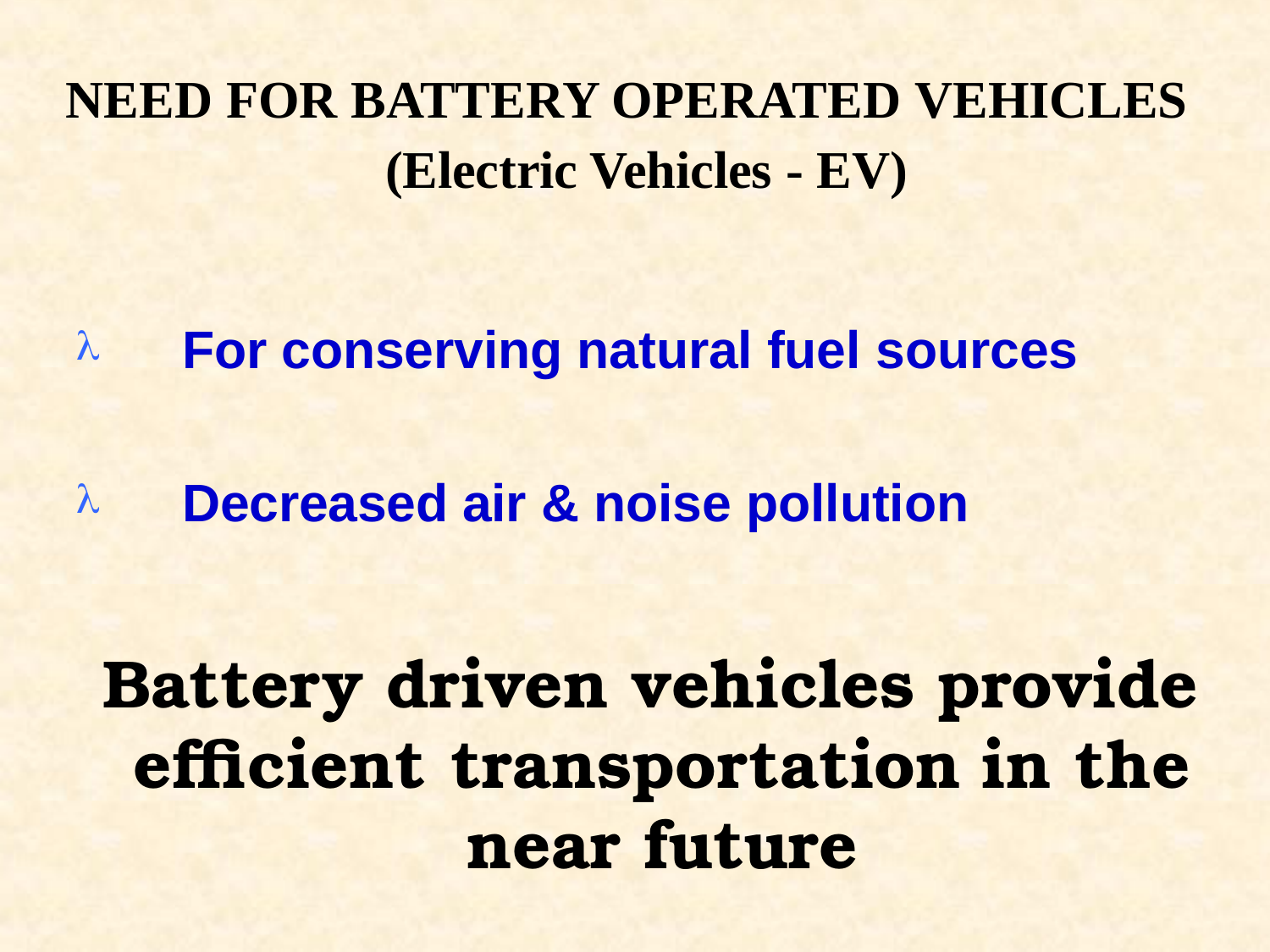

# NEED FOR BATTERY OPERATED VEHICLES
(Electric Vehicles - EV)
For conserving natural fuel sources
λ
Decreased air & noise pollution
λ
Battery driven vehicles provide  efficient	transportation	in the  near future